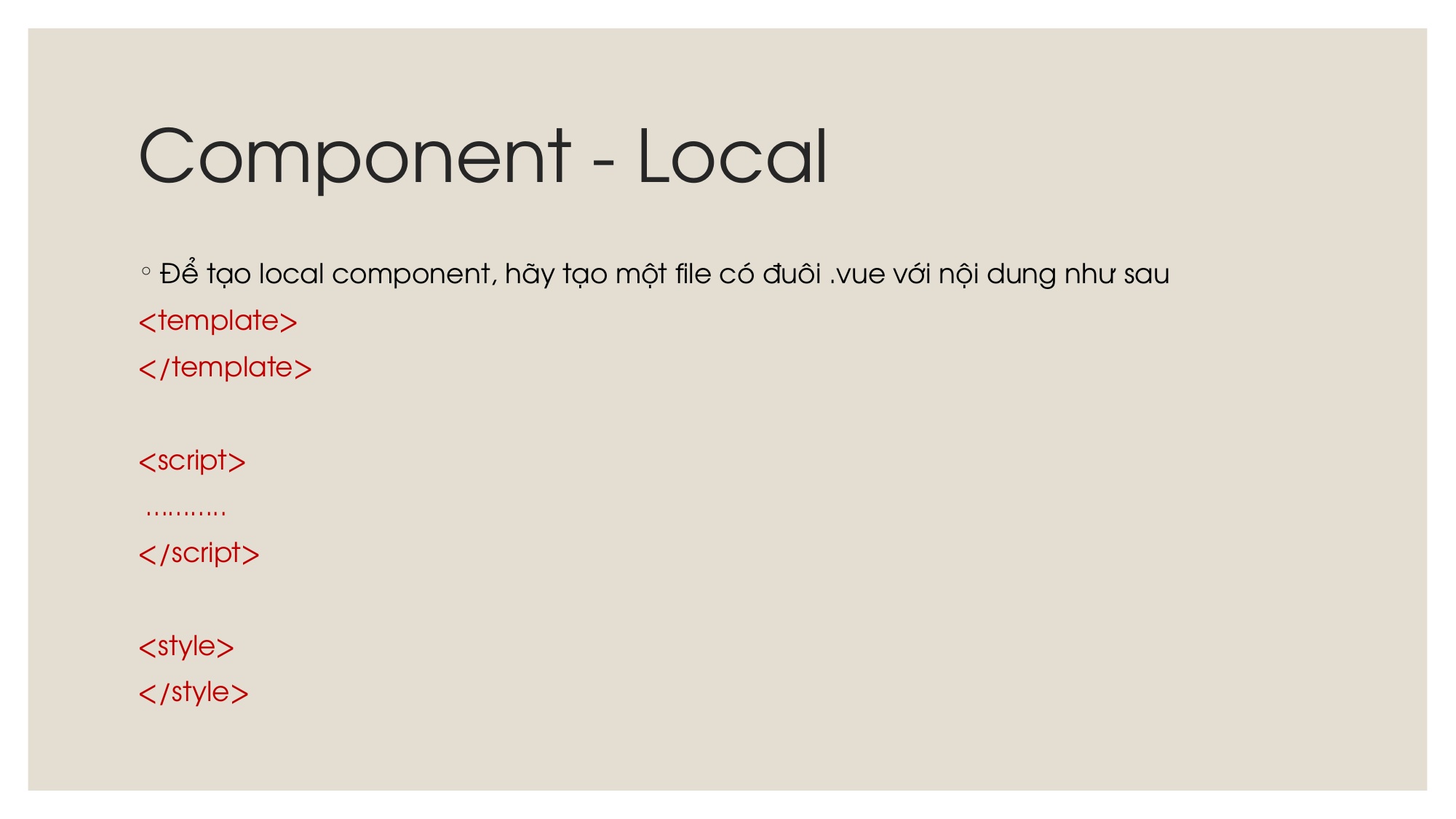

# Component - Local
Để tạo local component, hãy tạo một file có đuôi .vue với nội dung như sau
<template>
</template>

<script>
 ………..
</script>

<style>
</style>